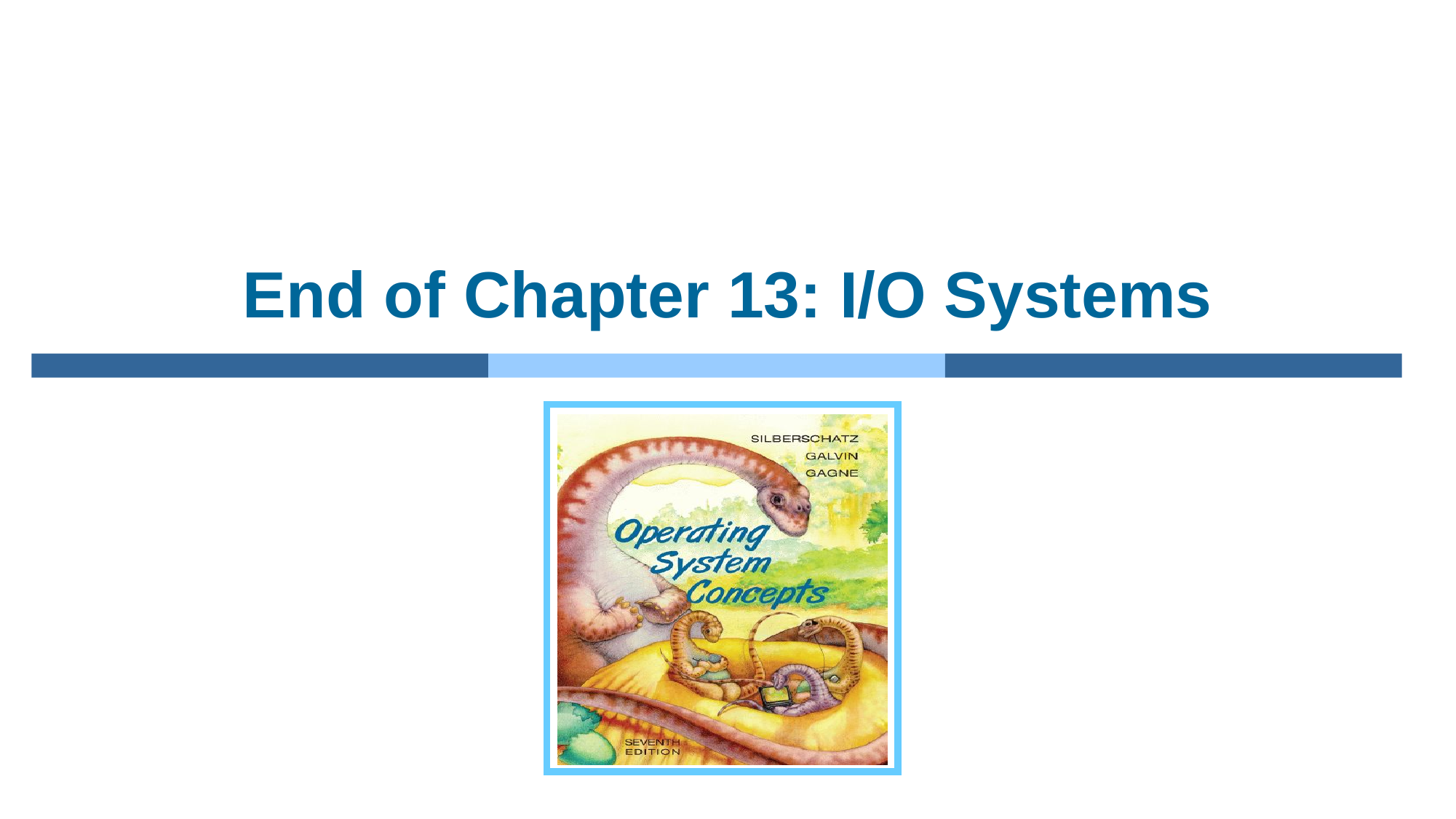

# End of Chapter 13: I/O Systems